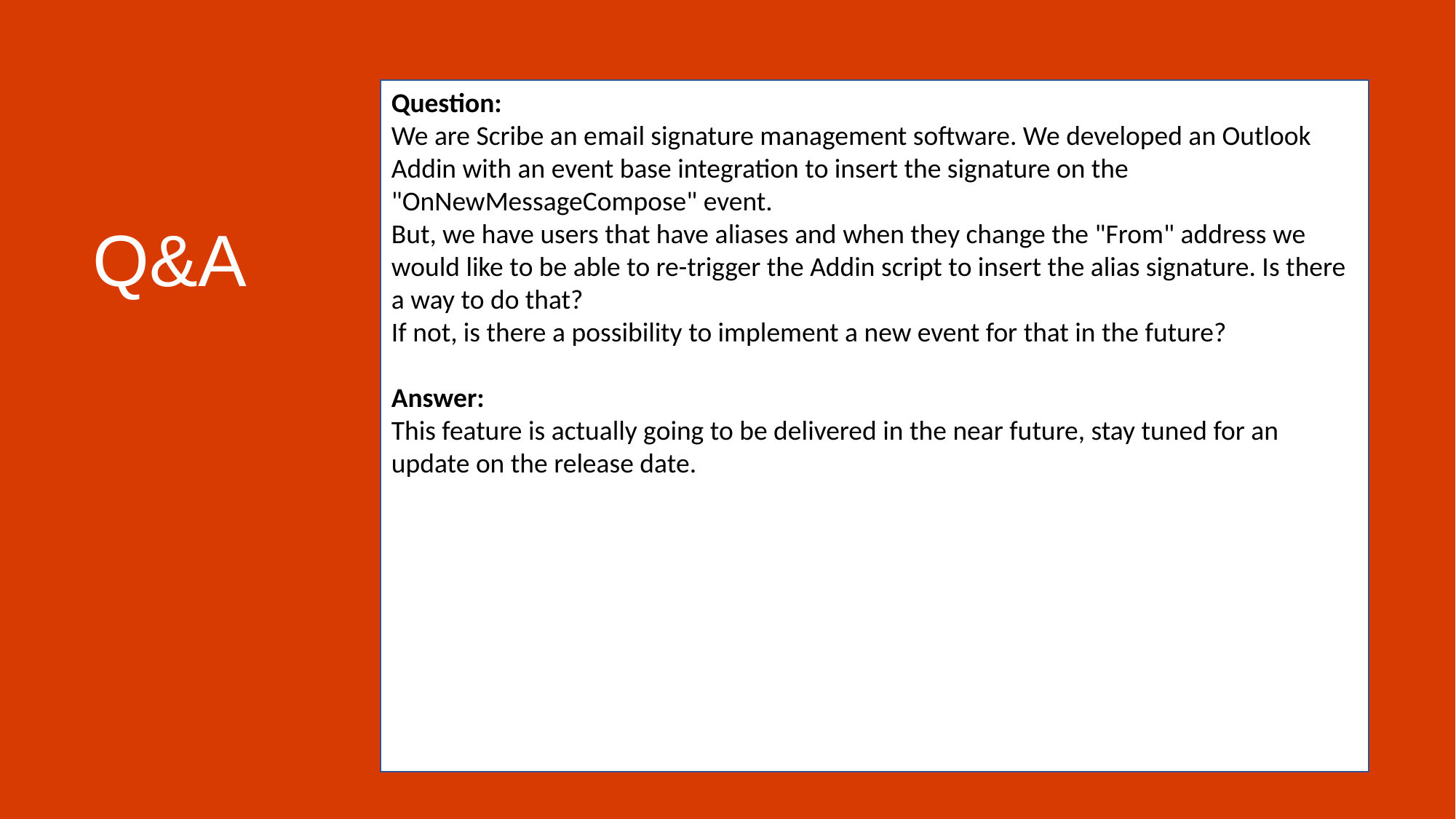

Question:
We are Scribe an email signature management software. We developed an Outlook Addin with an event base integration to insert the signature on the "OnNewMessageCompose" event.
But, we have users that have aliases and when they change the "From" address we would like to be able to re-trigger the Addin script to insert the alias signature. Is there a way to do that?
If not, is there a possibility to implement a new event for that in the future?

Answer:
This feature is actually going to be delivered in the near future, stay tuned for an update on the release date.
Q&A